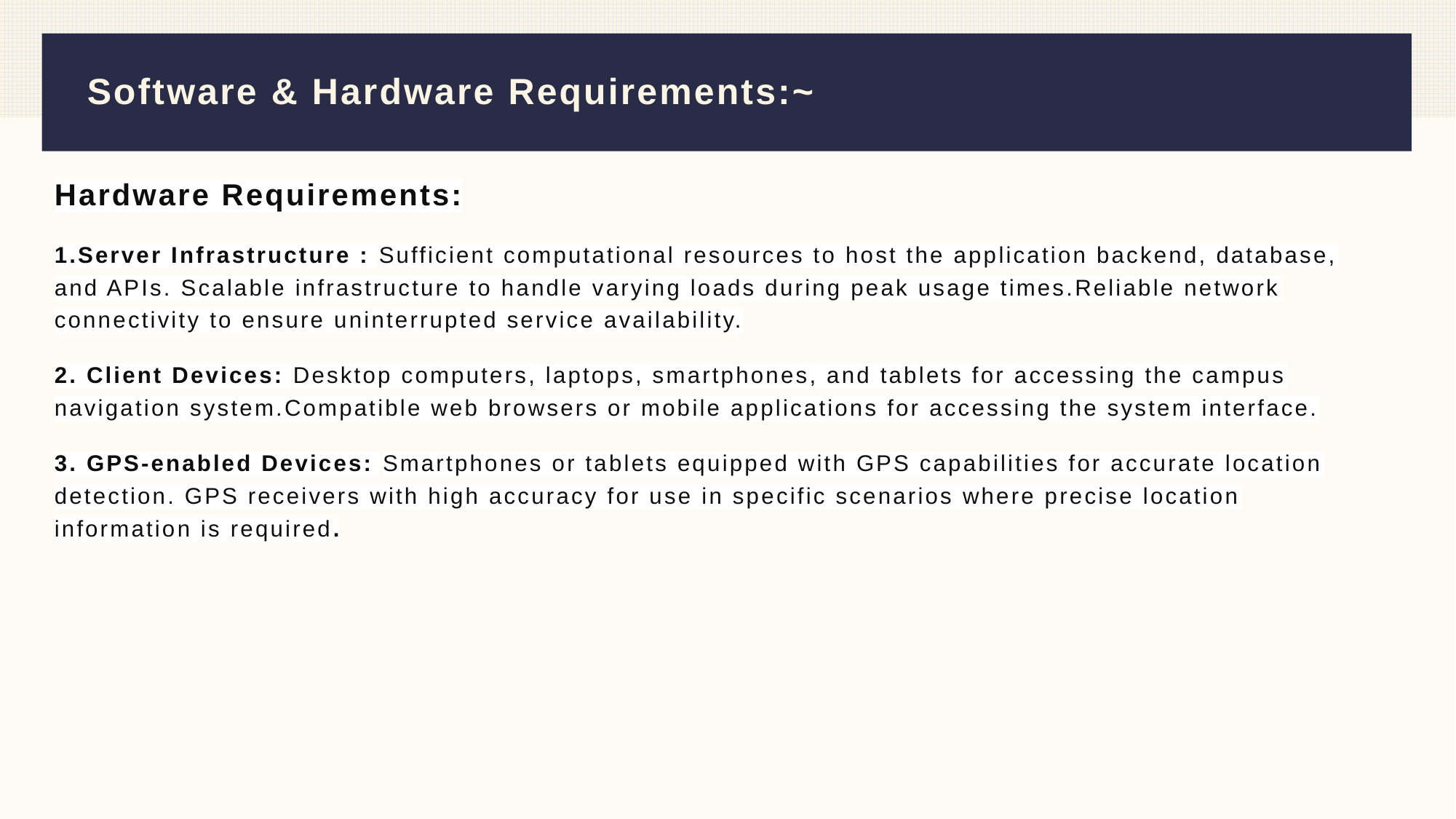

# Software & Hardware Requirements:~
Hardware Requirements:
1.Server Infrastructure : Sufficient computational resources to host the application backend, database, and APIs. Scalable infrastructure to handle varying loads during peak usage times.Reliable network connectivity to ensure uninterrupted service availability.
2. Client Devices: Desktop computers, laptops, smartphones, and tablets for accessing the campus navigation system.Compatible web browsers or mobile applications for accessing the system interface.
3. GPS-enabled Devices: Smartphones or tablets equipped with GPS capabilities for accurate location detection. GPS receivers with high accuracy for use in specific scenarios where precise location information is required.